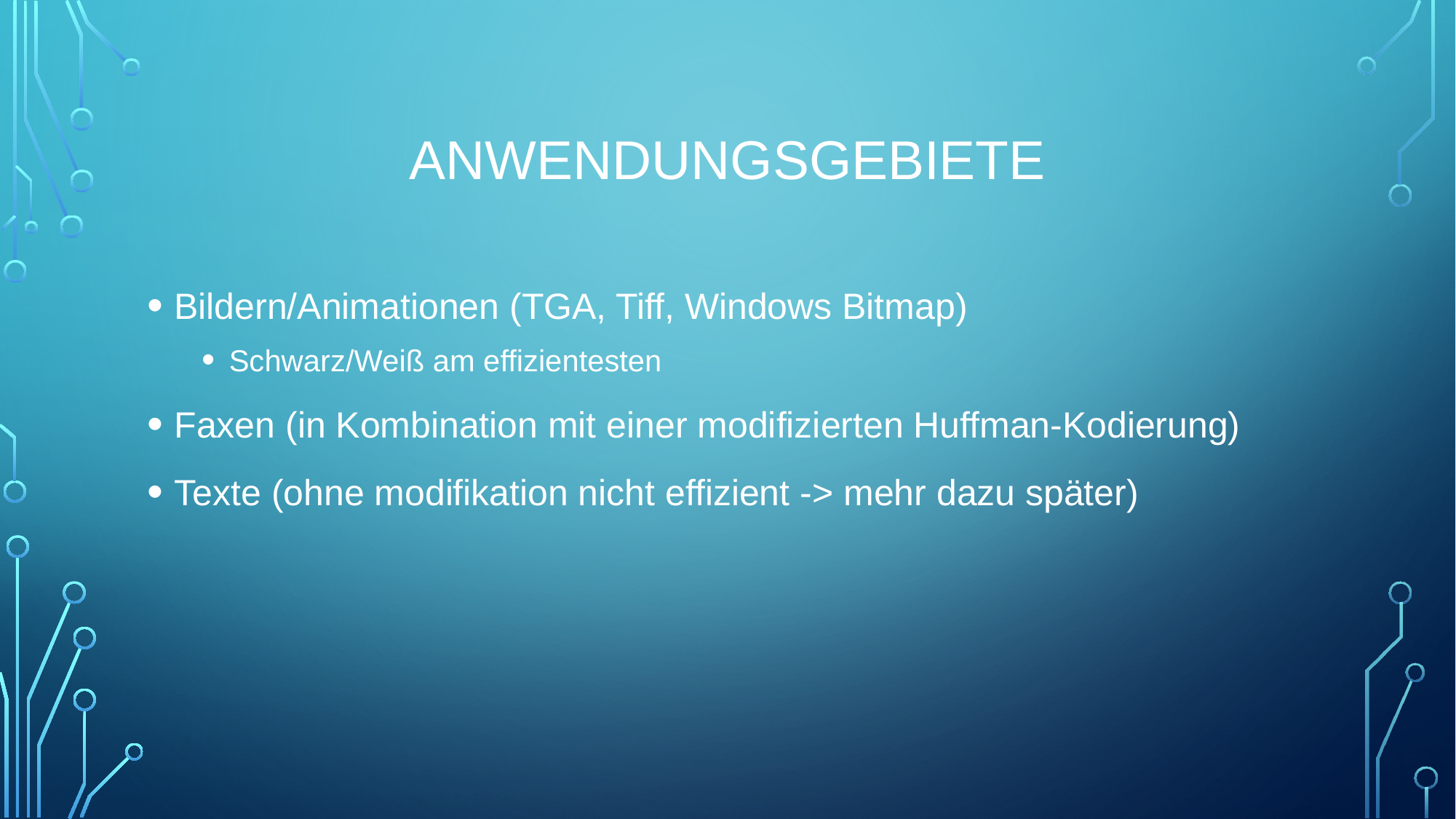

# Anwendungsgebiete
Bildern/Animationen (TGA, Tiff, Windows Bitmap)
Schwarz/Weiß am effizientesten
Faxen (in Kombination mit einer modifizierten Huffman-Kodierung)
Texte (ohne modifikation nicht effizient -> mehr dazu später)